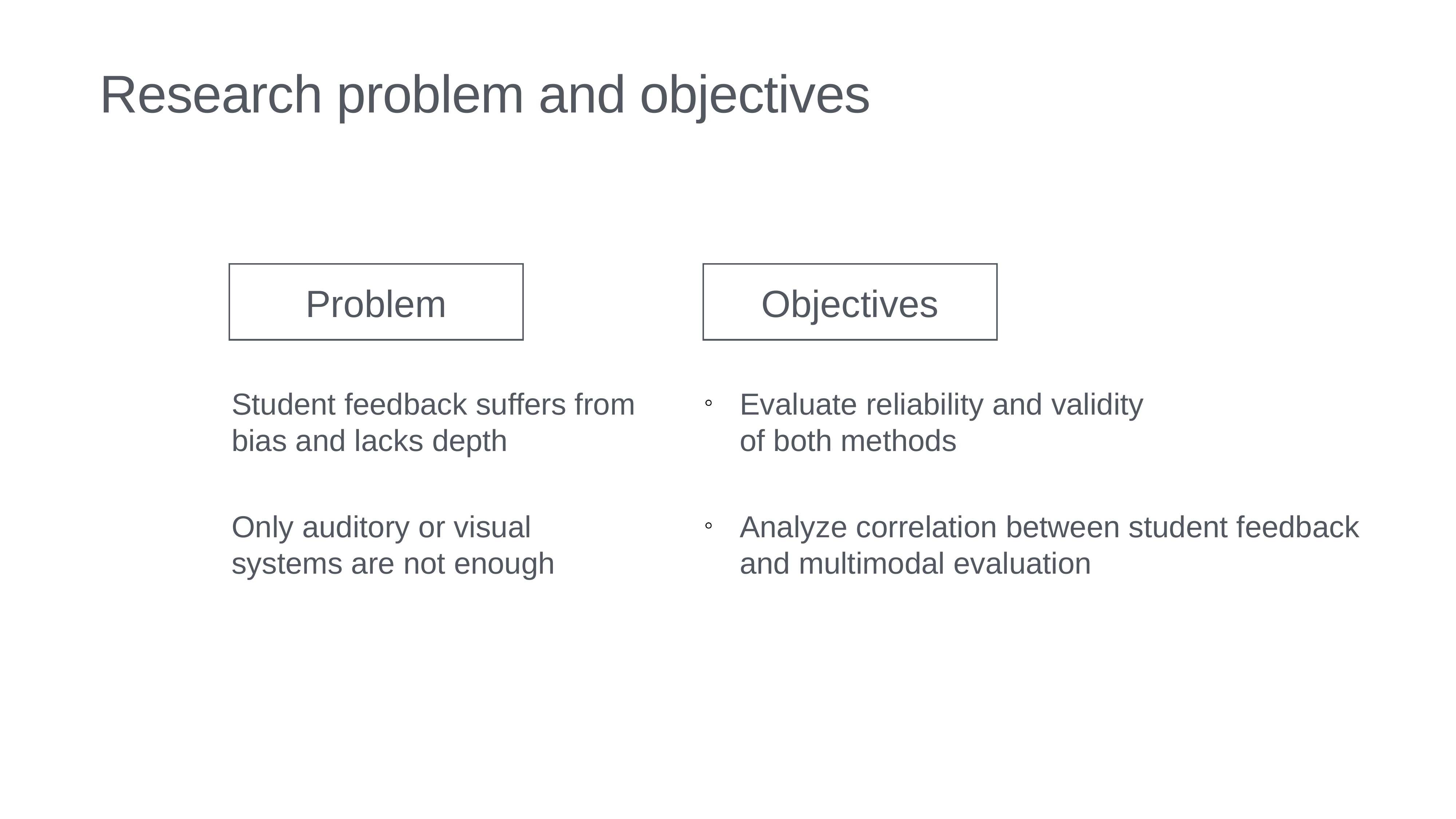

Research problem and objectives
Problem
Objectives
Student feedback suffers from bias and lacks depth
Evaluate reliability and validity of both methods
Only auditory or visual systems are not enough
Analyze correlation between student feedback and multimodal evaluation
3